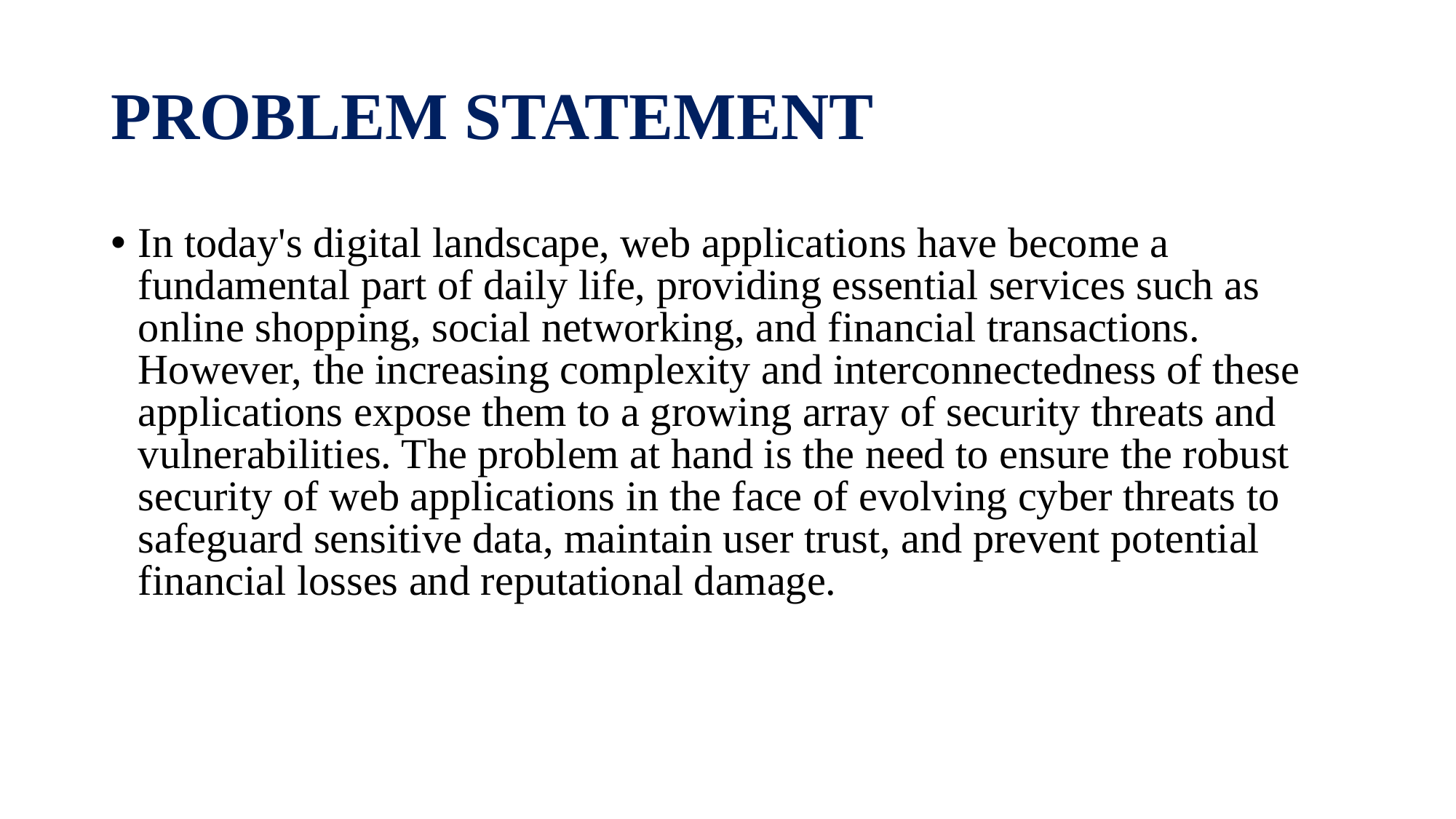

# PROBLEM STATEMENT
In today's digital landscape, web applications have become a fundamental part of daily life, providing essential services such as online shopping, social networking, and financial transactions. However, the increasing complexity and interconnectedness of these applications expose them to a growing array of security threats and vulnerabilities. The problem at hand is the need to ensure the robust security of web applications in the face of evolving cyber threats to safeguard sensitive data, maintain user trust, and prevent potential financial losses and reputational damage.